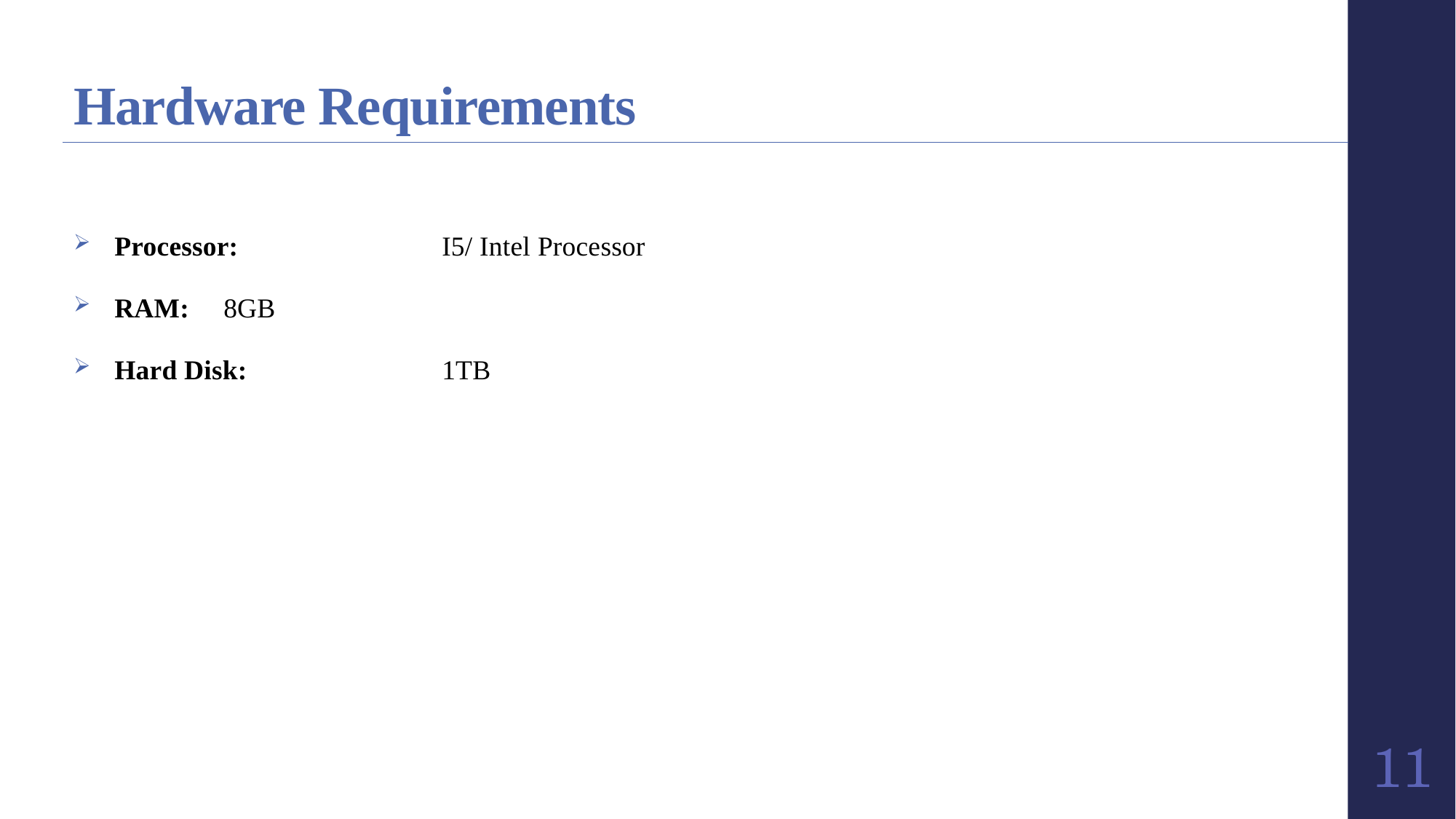

# Hardware Requirements
Processor:		I5/ Intel Processor
RAM:		8GB
Hard Disk:		1TB

11